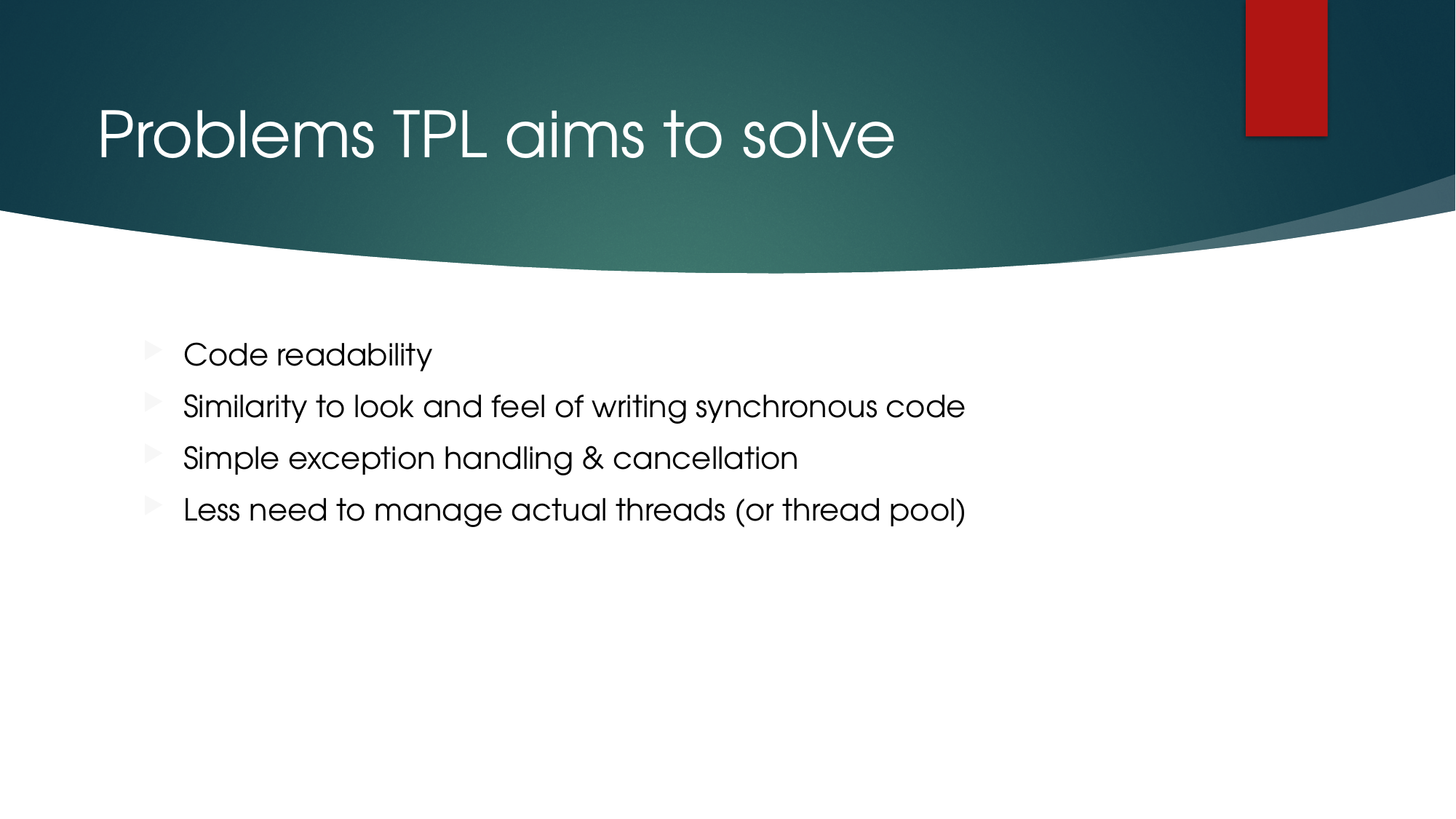

# Problems TPL aims to solve

Code readability
Similarity to look and feel of writing synchronous code
Simple exception handling & cancellation
Less need to manage actual threads (or thread pool)